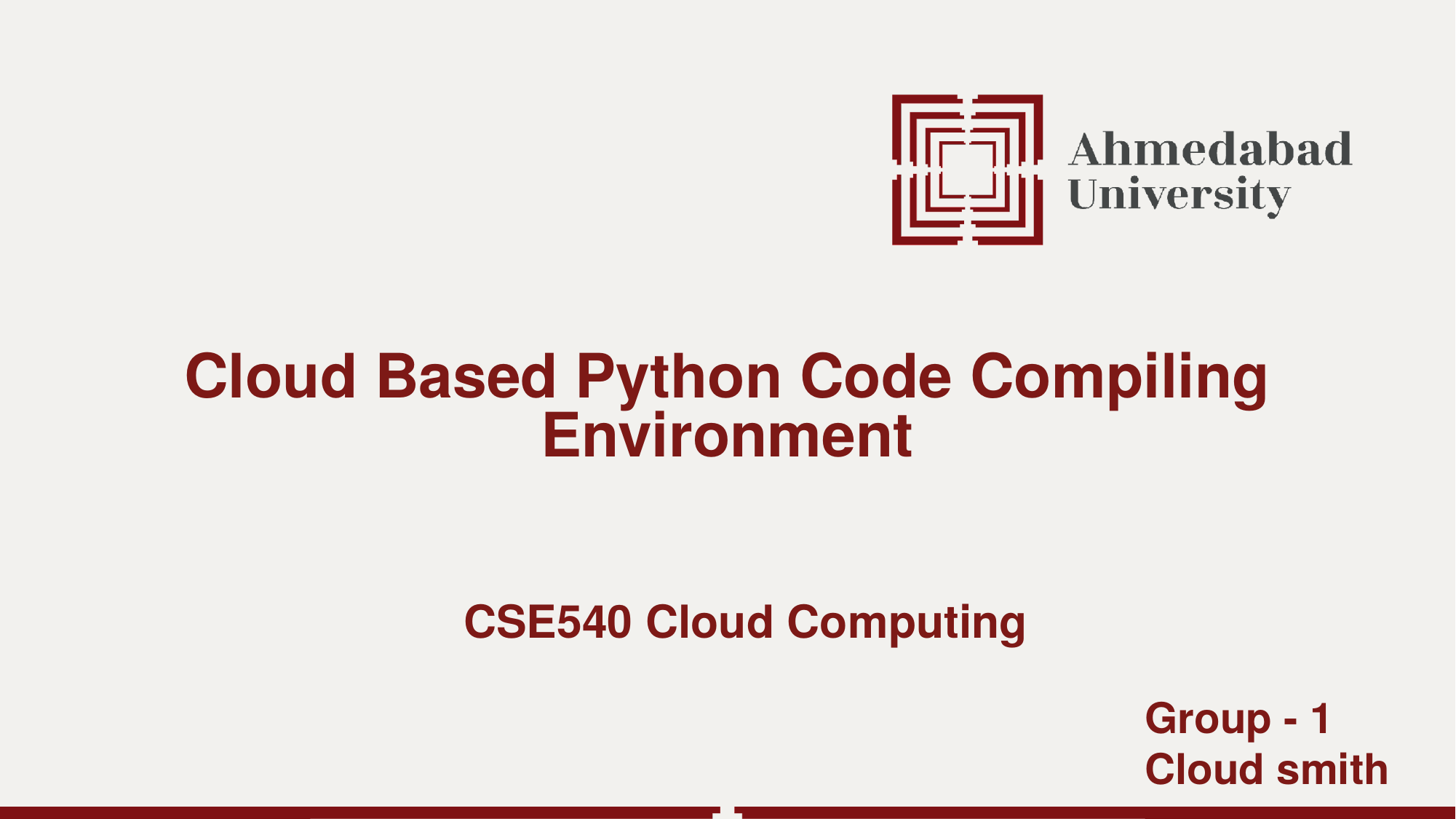

Cloud Based Python Code Compiling Environment
CSE540 Cloud Computing
Group - 1 Cloud smith